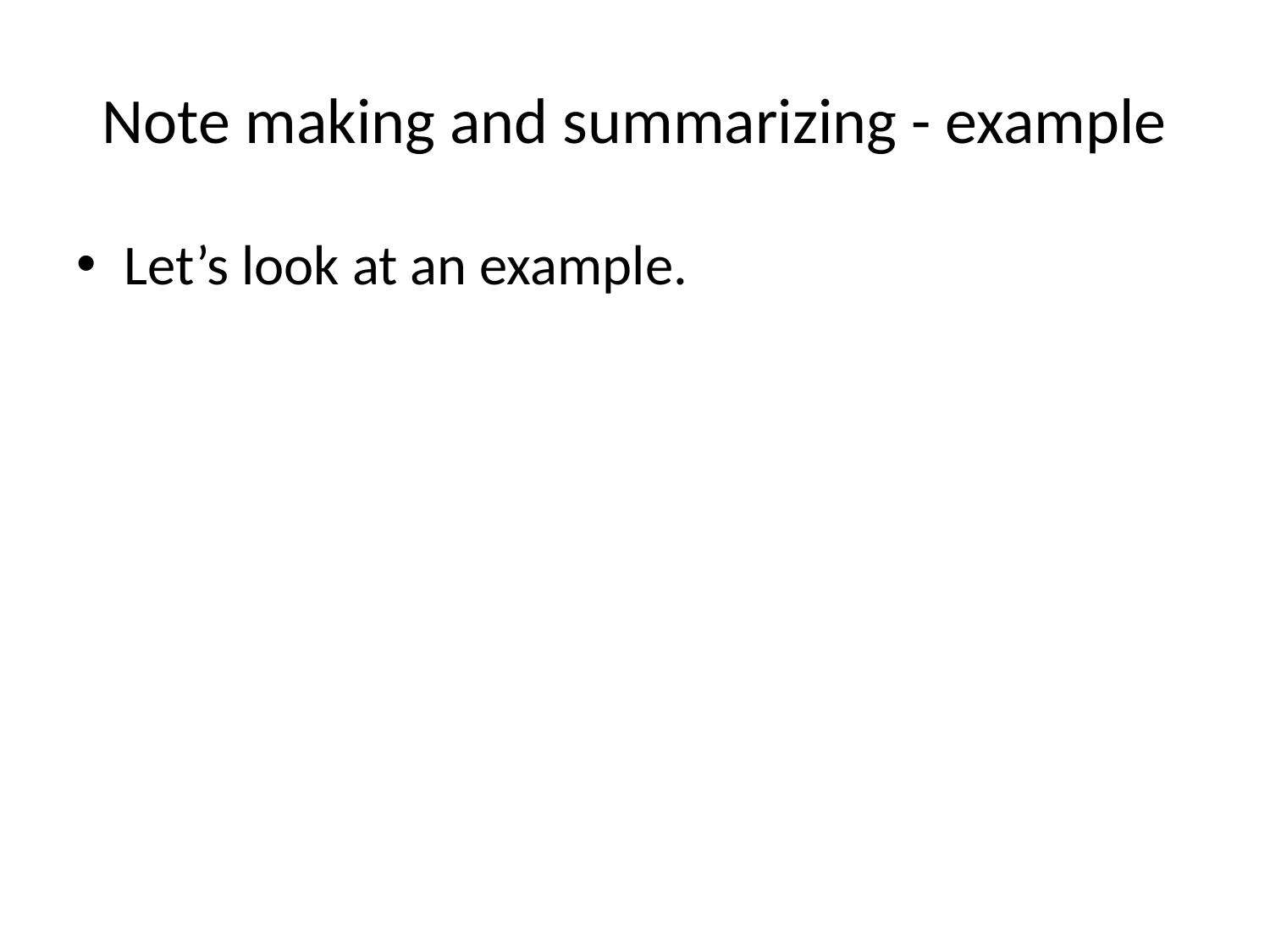

# Note making and summarizing - example
Let’s look at an example.